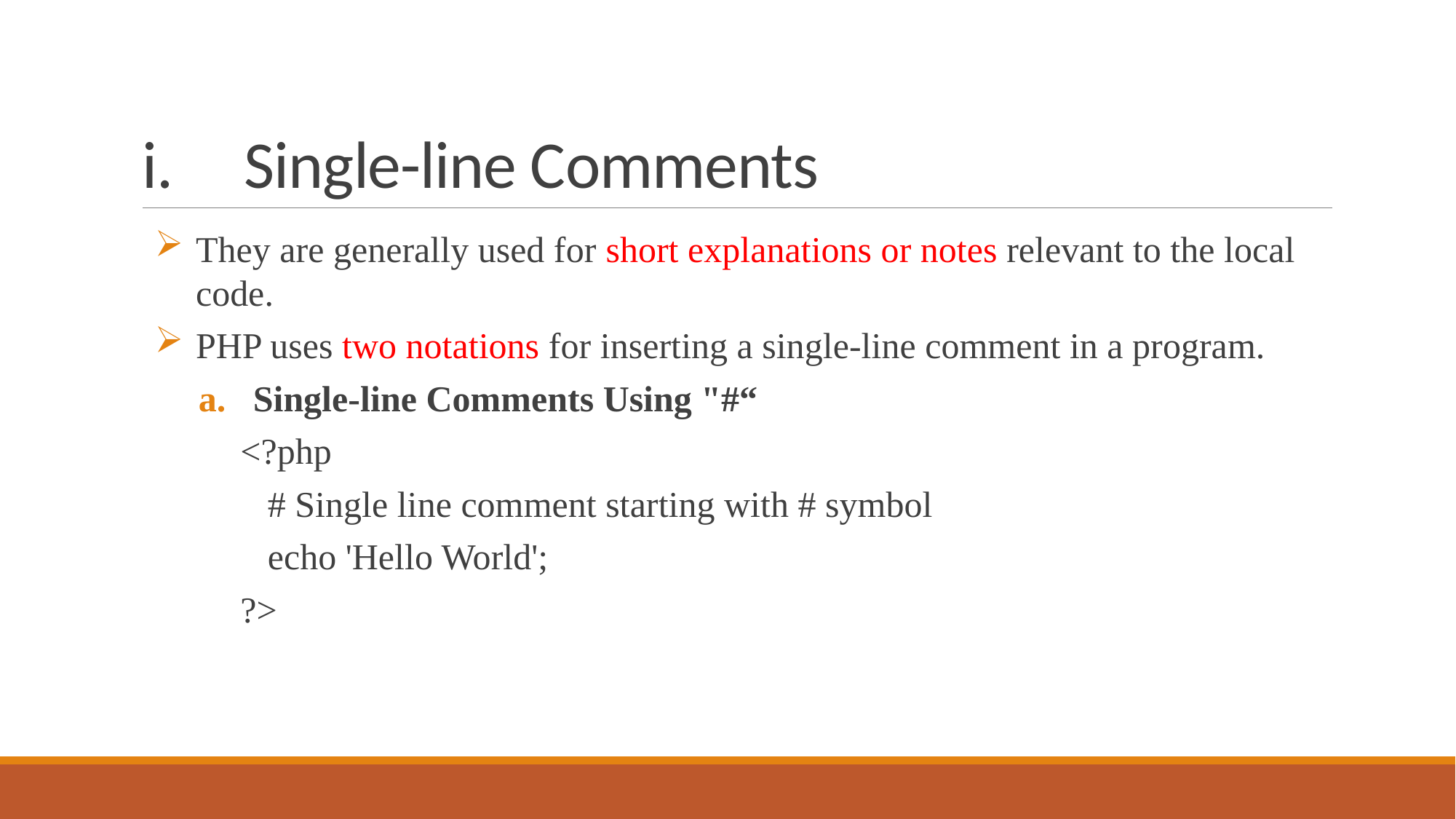

# Single-line Comments
They are generally used for short explanations or notes relevant to the local code.
PHP uses two notations for inserting a single-line comment in a program.
Single-line Comments Using "#“
<?php
   # Single line comment starting with # symbol
   echo 'Hello World';
?>